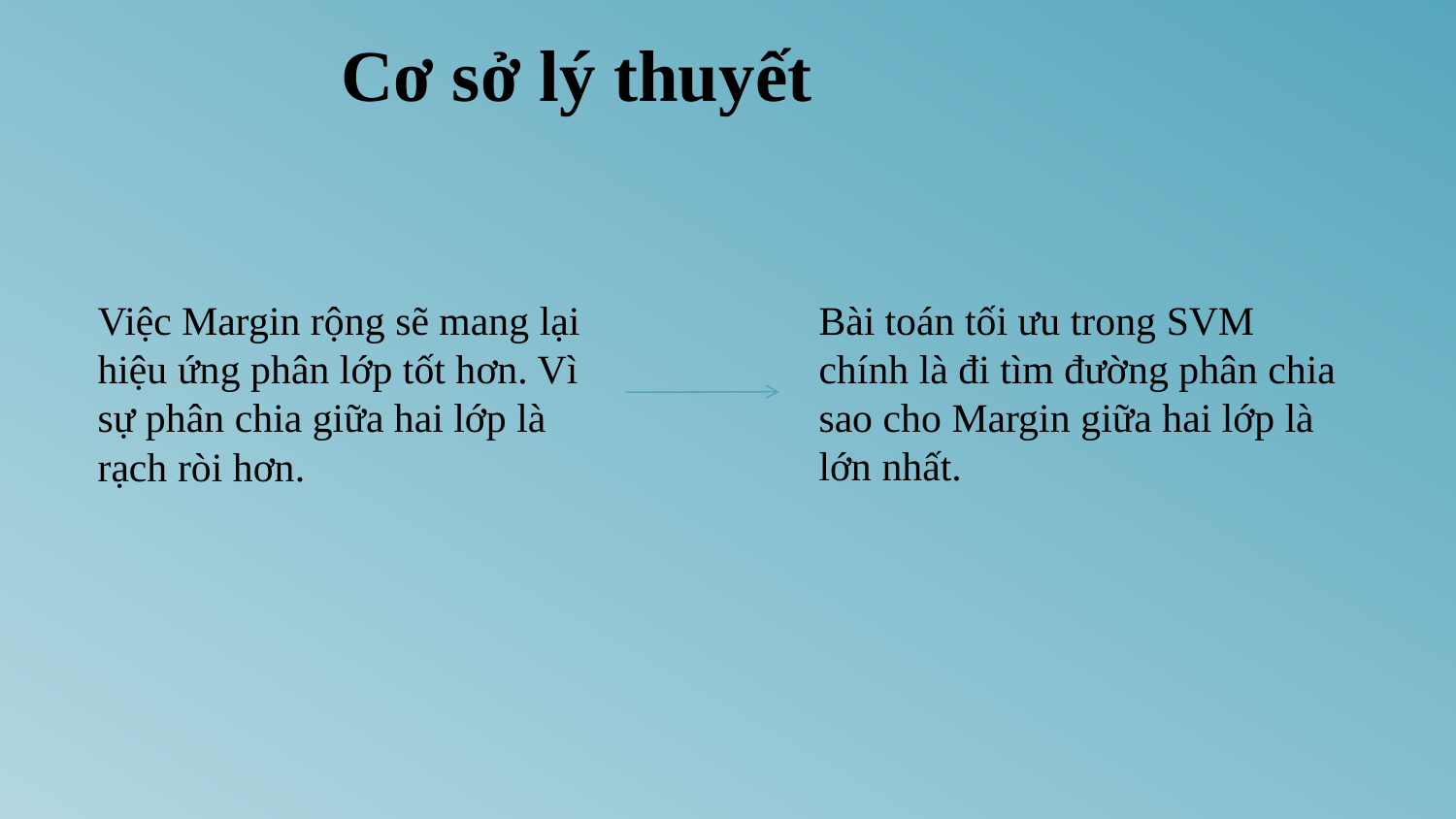

Cơ sở lý thuyết
Việc Margin rộng sẽ mang lại hiệu ứng phân lớp tốt hơn. Vì sự phân chia giữa hai lớp là rạch ròi hơn.
Bài toán tối ưu trong SVM chính là đi tìm đường phân chia sao cho Margin giữa hai lớp là lớn nhất.